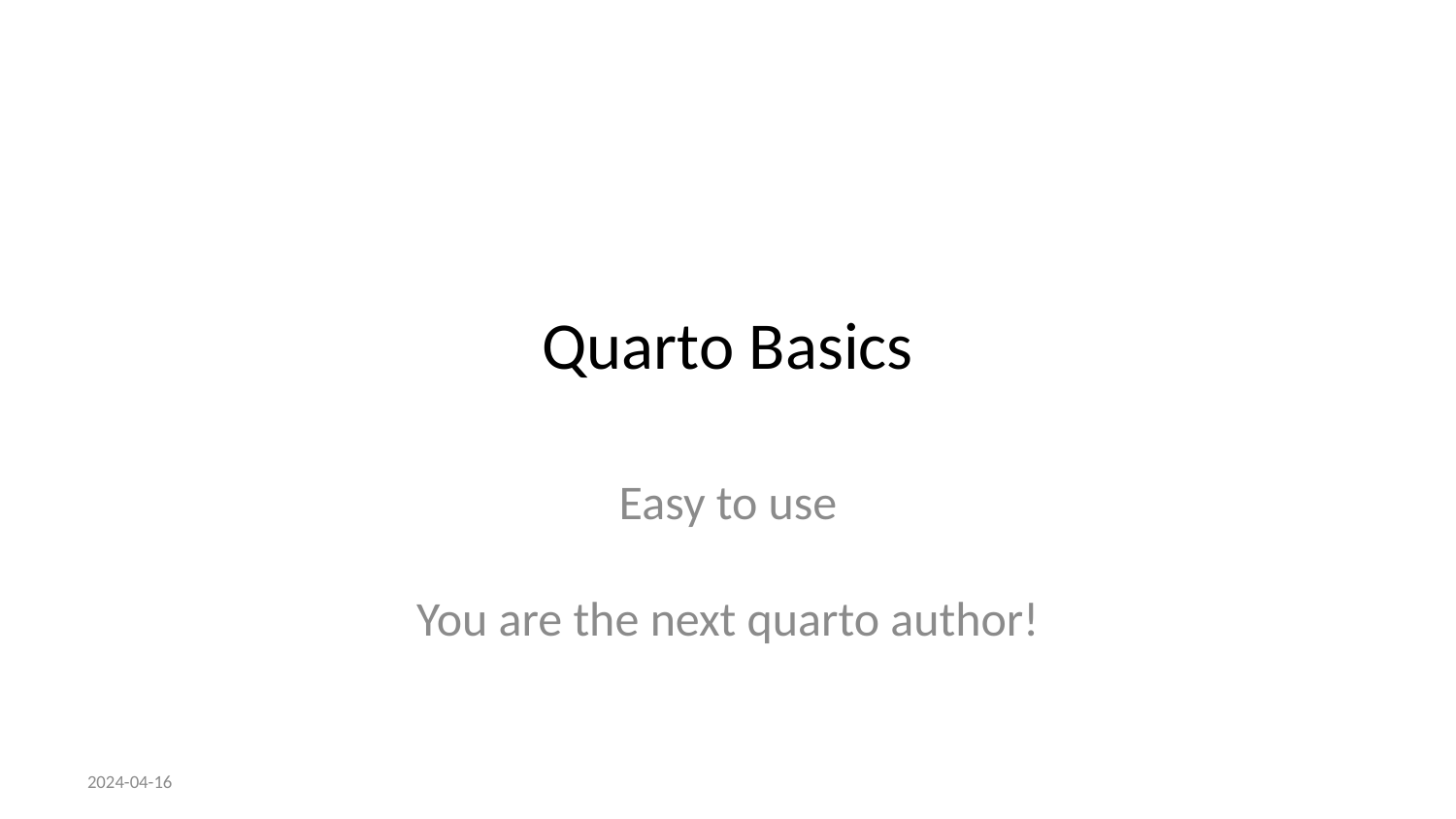

# Quarto Basics
Easy to use
You are the next quarto author!
2024-04-16